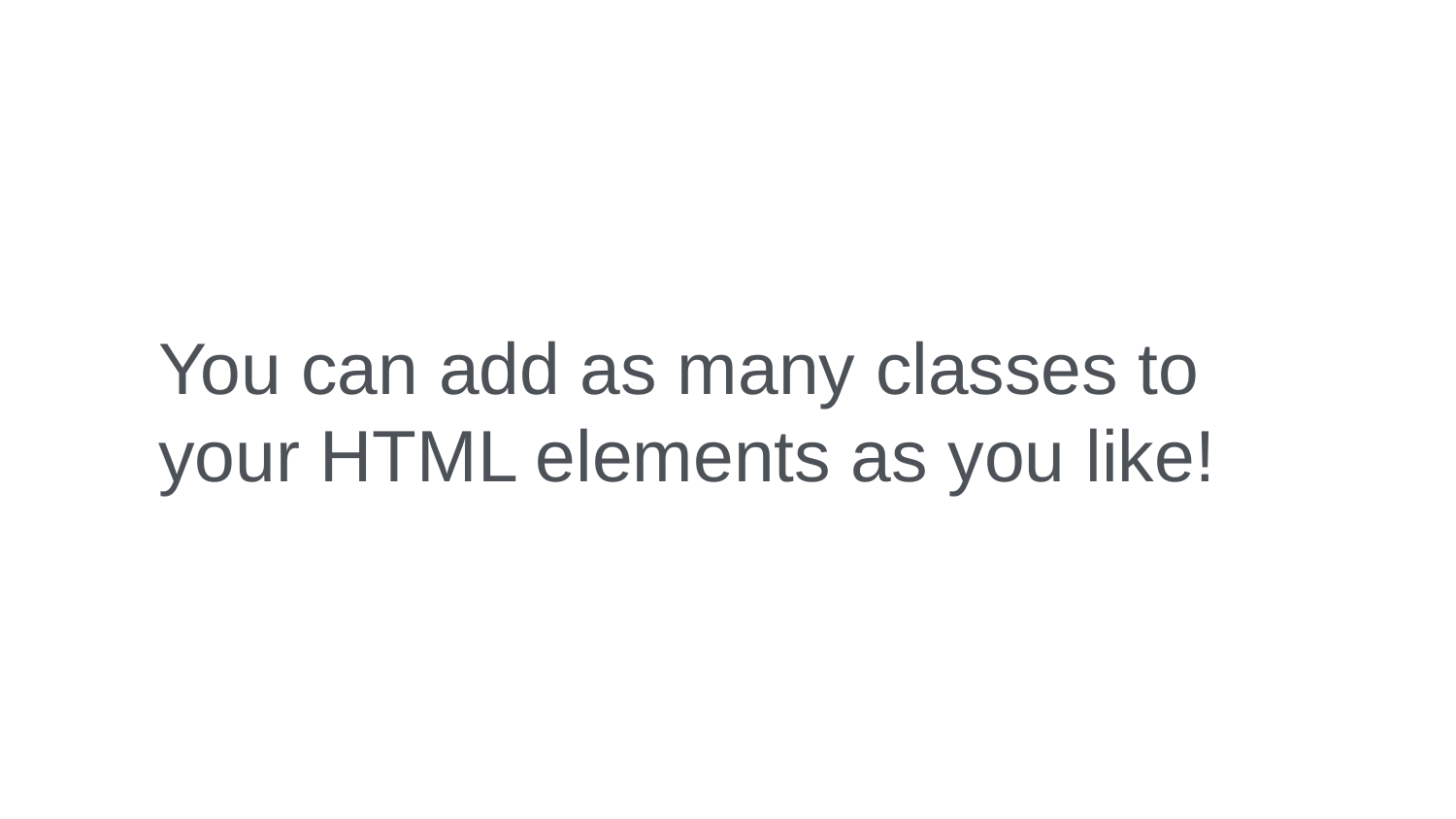

You can add as many classes to your HTML elements as you like!